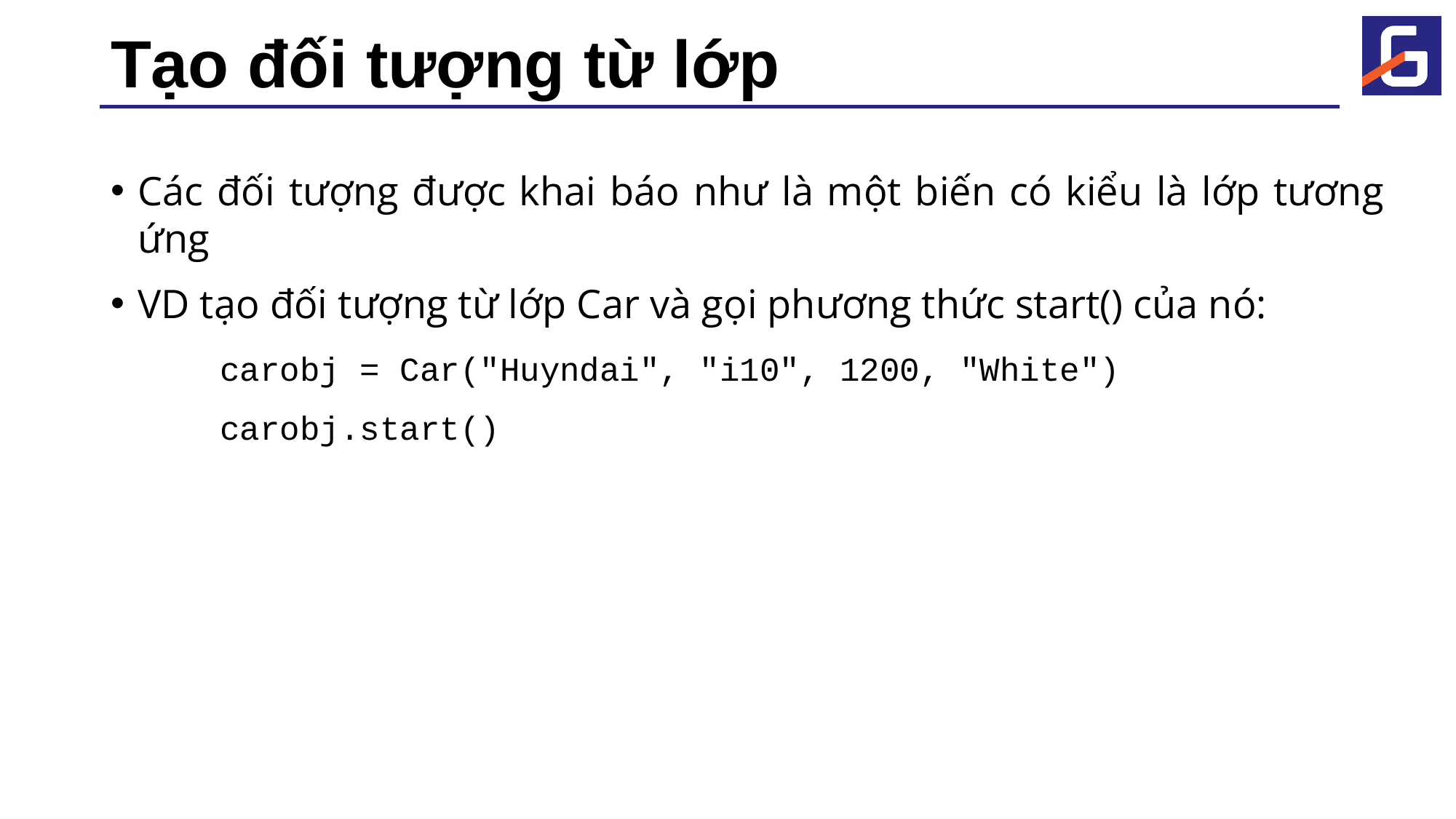

Tạo đối tượng từ lớp
Các đối tượng được khai báo như là một biến có kiểu là lớp tương ứng
VD tạo đối tượng từ lớp Car và gọi phương thức start() của nó:
	carobj = Car("Huyndai", "i10", 1200, "White")
	carobj.start()